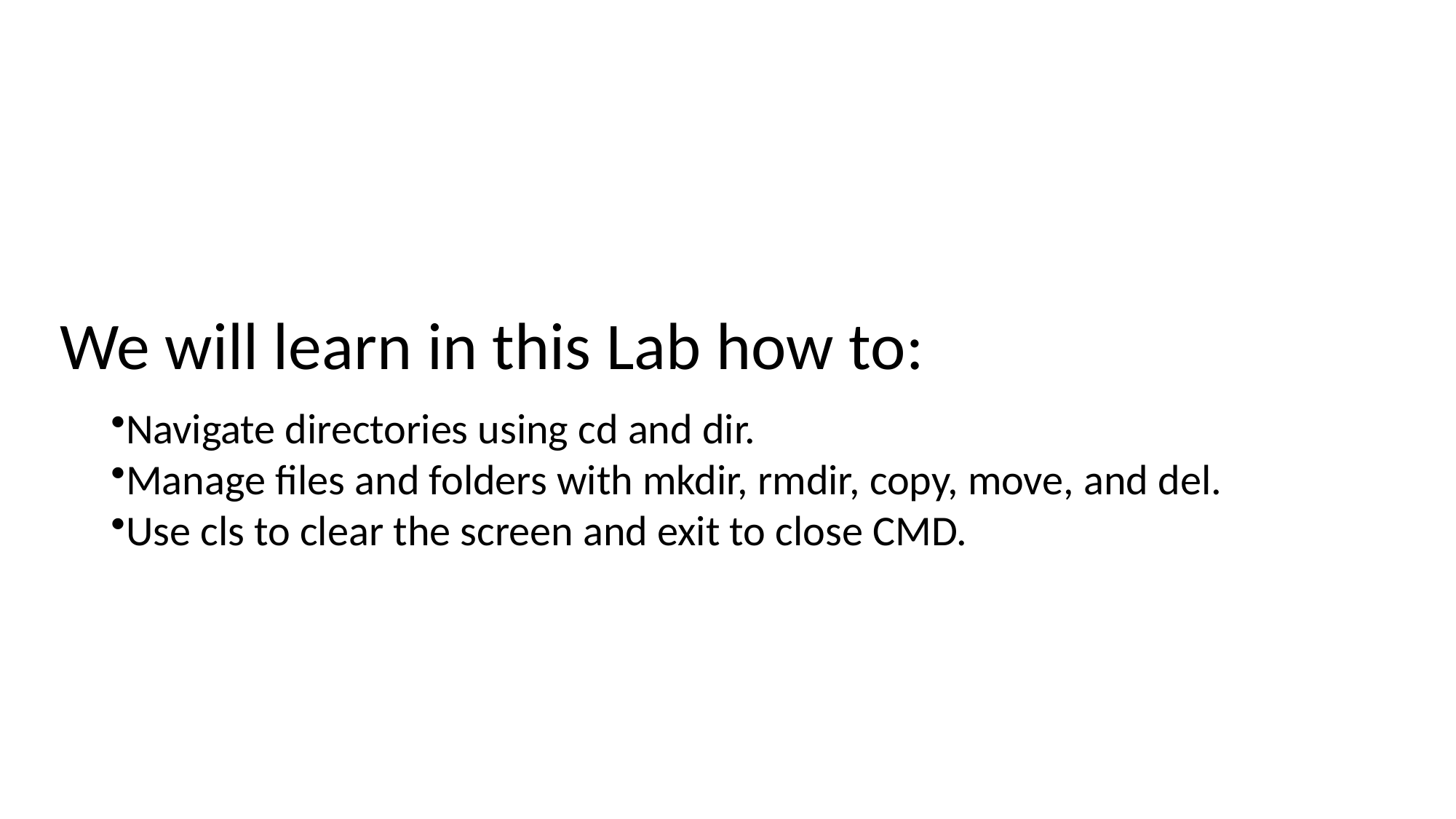

# We will learn in this Lab how to:
Navigate directories using cd and dir.
Manage files and folders with mkdir, rmdir, copy, move, and del.
Use cls to clear the screen and exit to close CMD.